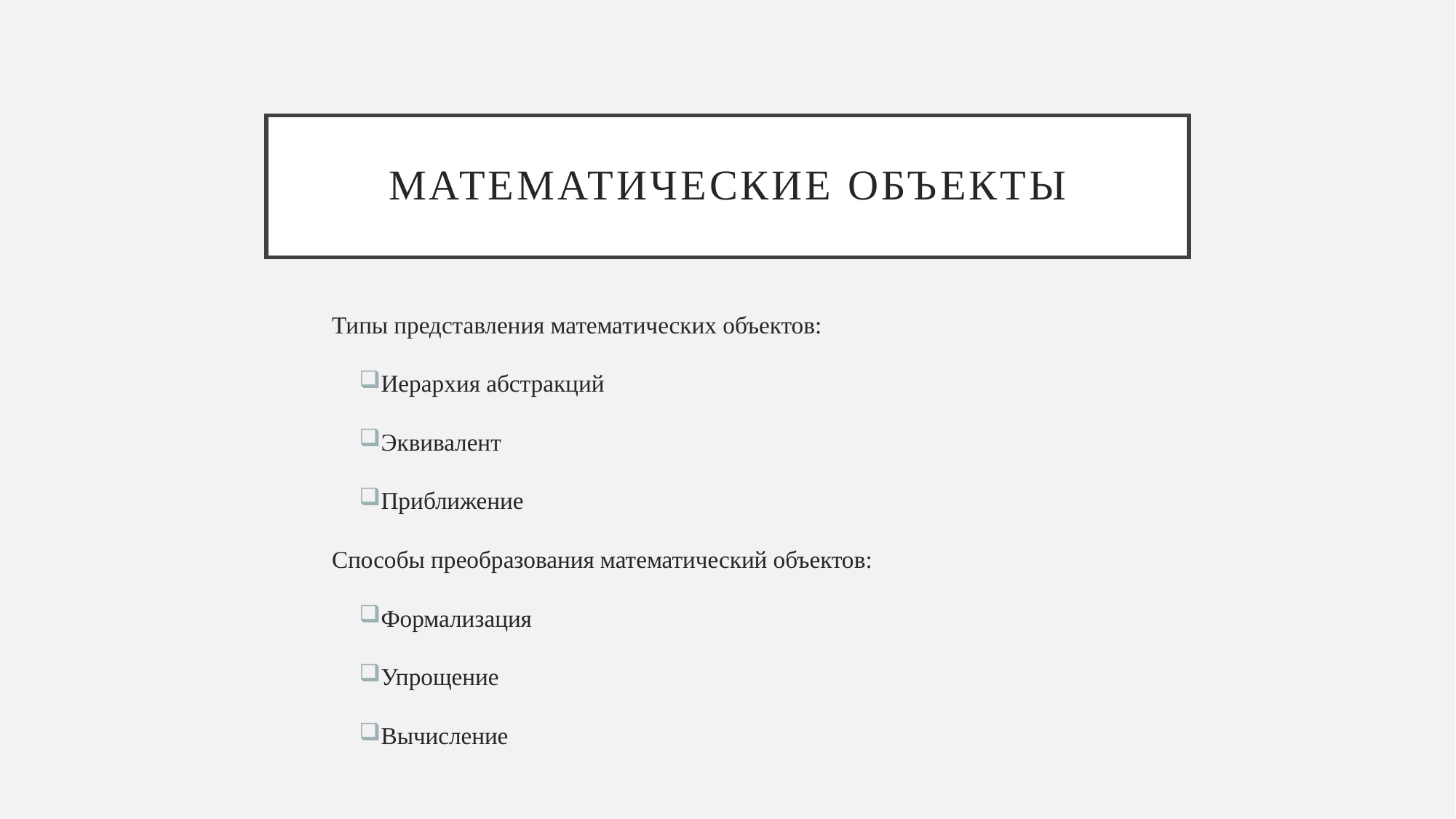

# Математические объекты
Типы представления математических объектов:
Иерархия абстракций
Эквивалент
Приближение
Способы преобразования математический объектов:
Формализация
Упрощение
Вычисление